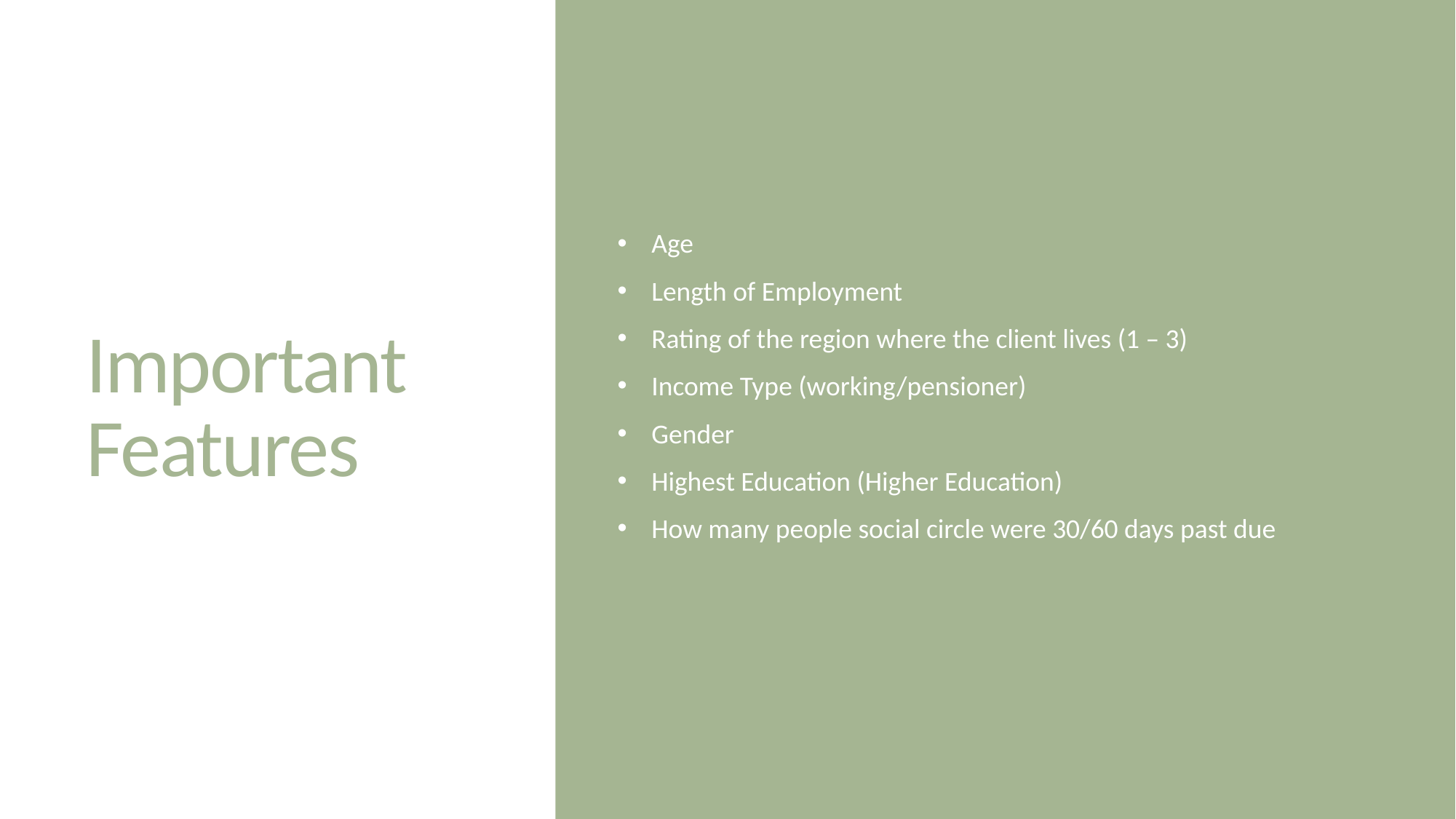

# Important Features
Age
Length of Employment
Rating of the region where the client lives (1 – 3)
Income Type (working/pensioner)
Gender
Highest Education (Higher Education)
How many people social circle were 30/60 days past due